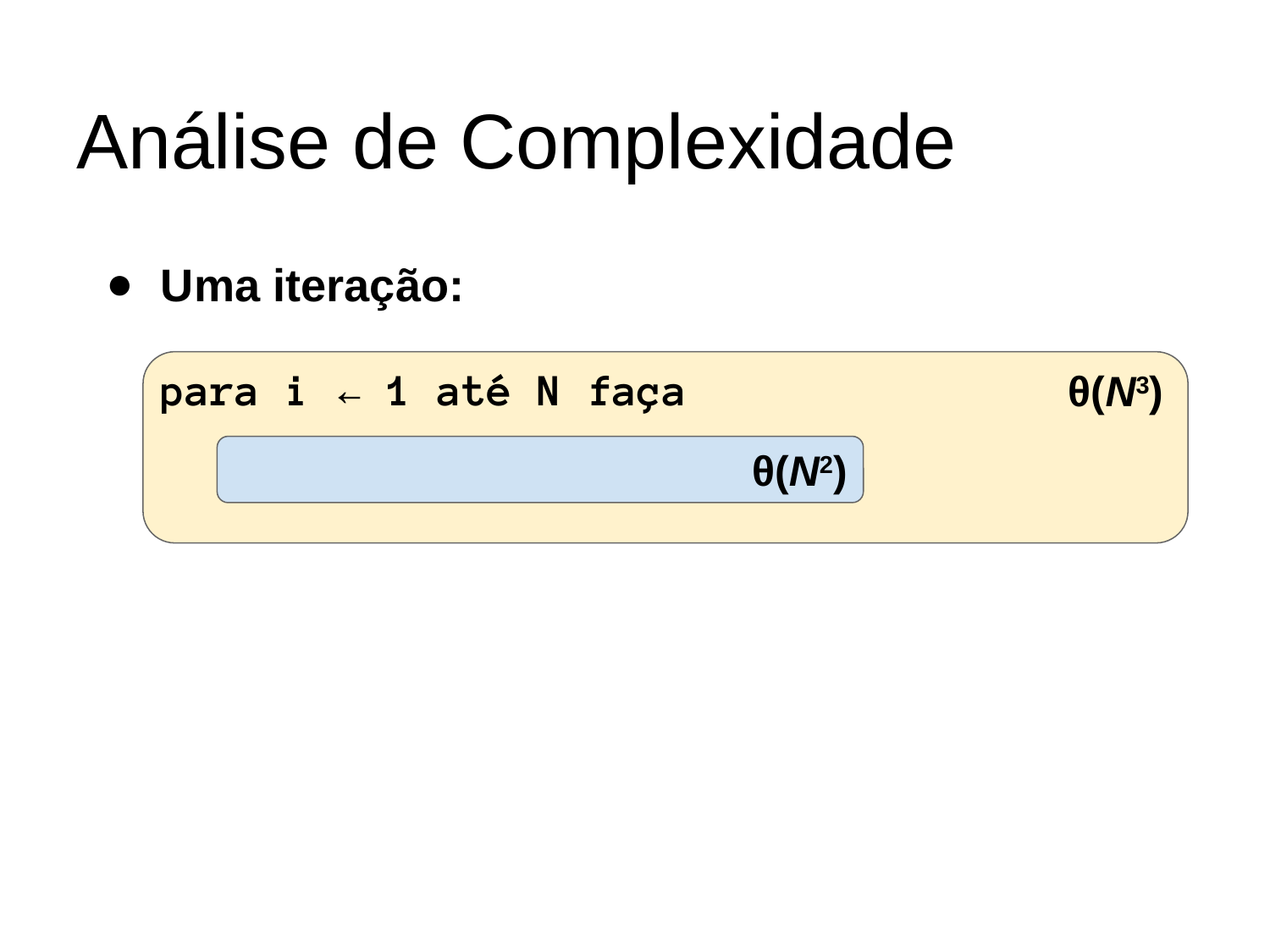

# Análise de Complexidade
Uma iteração:

para i ← 1 até N faça

θ(N3)

θ(N2)